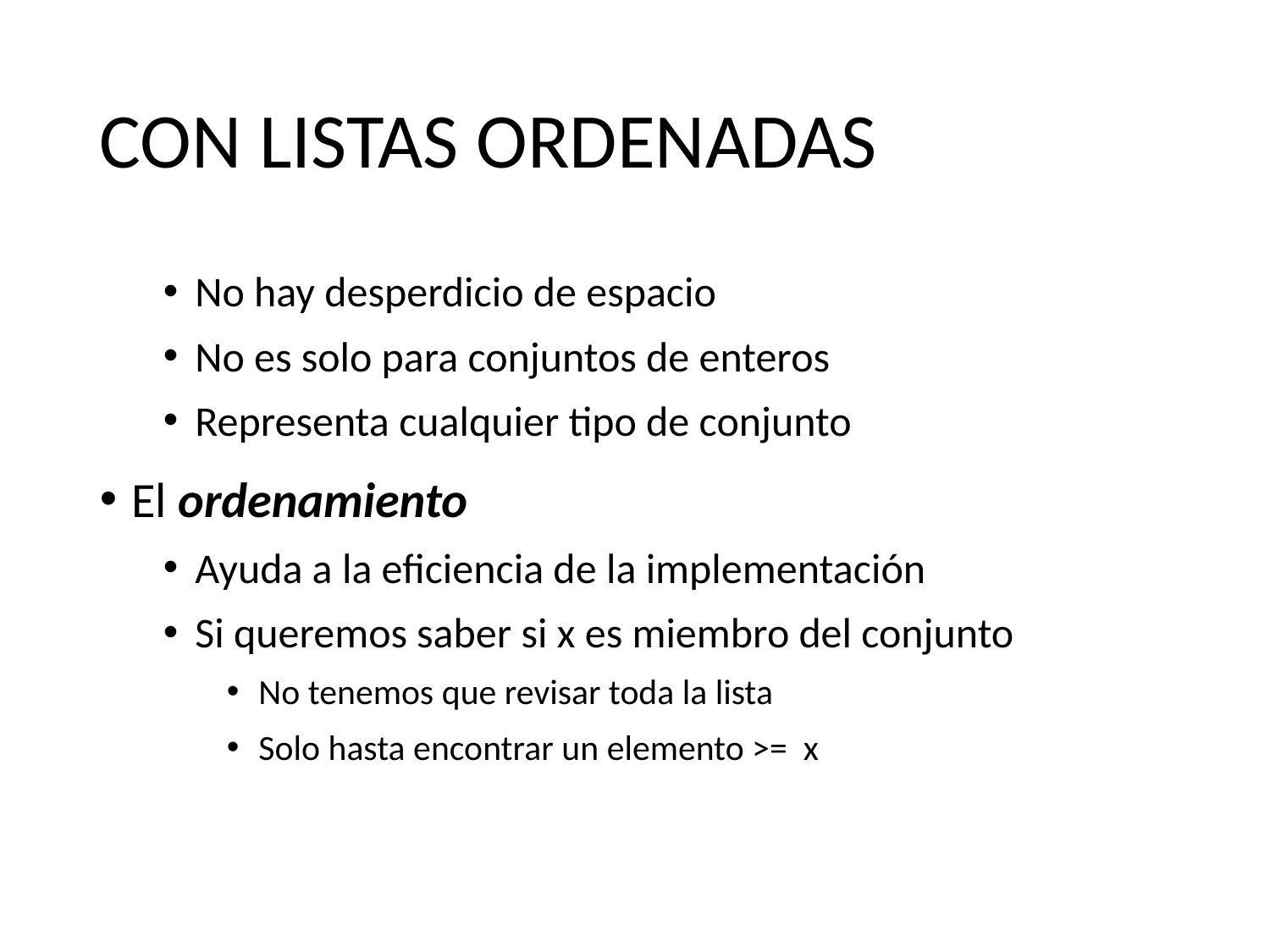

# CON LISTAS ORDENADAS
No hay desperdicio de espacio
No es solo para conjuntos de enteros
Representa cualquier tipo de conjunto
El ordenamiento
Ayuda a la eficiencia de la implementación
Si queremos saber si x es miembro del conjunto
No tenemos que revisar toda la lista
Solo hasta encontrar un elemento >=  x